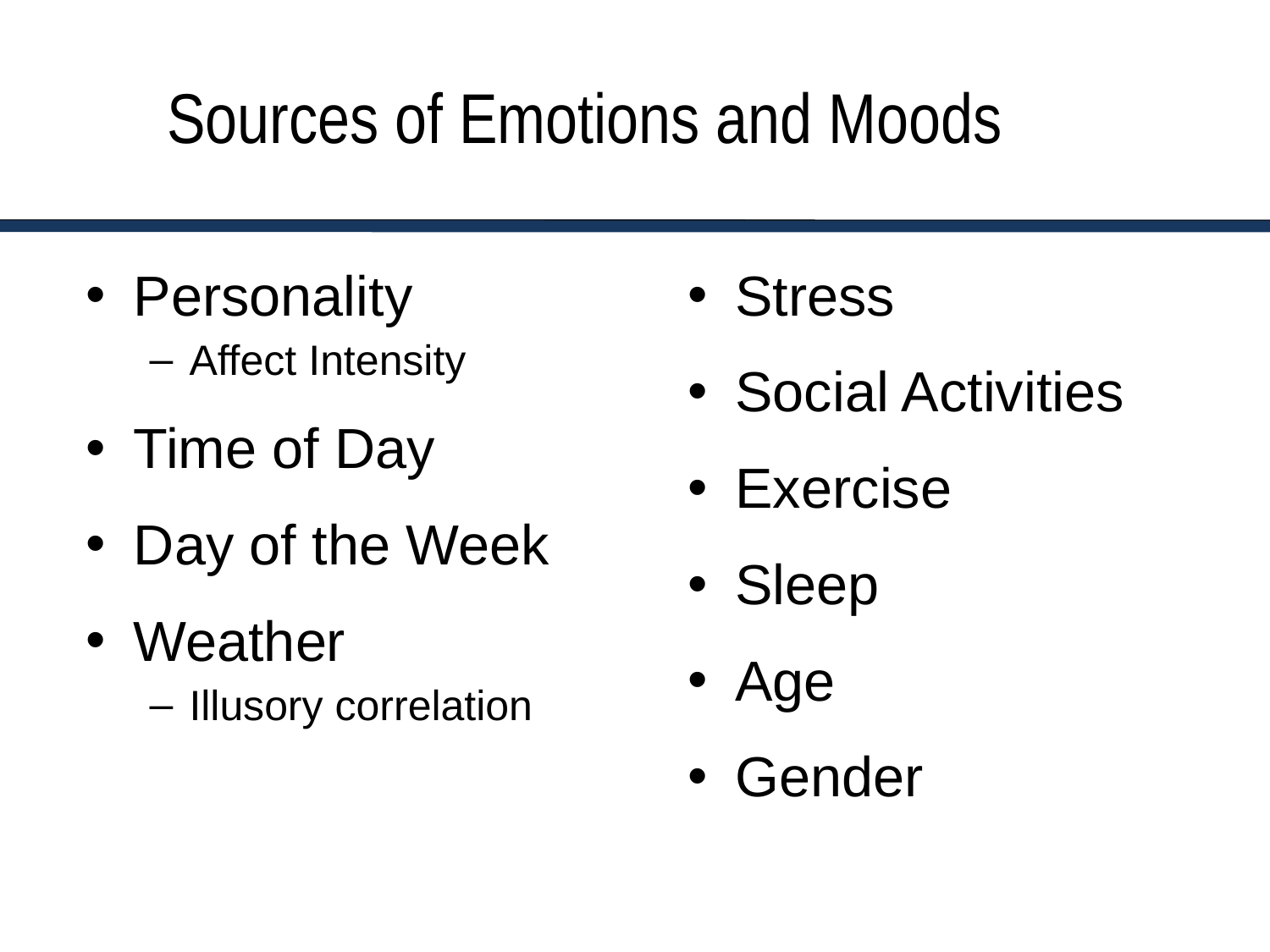

# Sources of Emotions and Moods
Personality
Affect Intensity
Time of Day
Day of the Week
Weather
Illusory correlation

Stress
Social Activities
Exercise
Sleep
Age
Gender
4-10